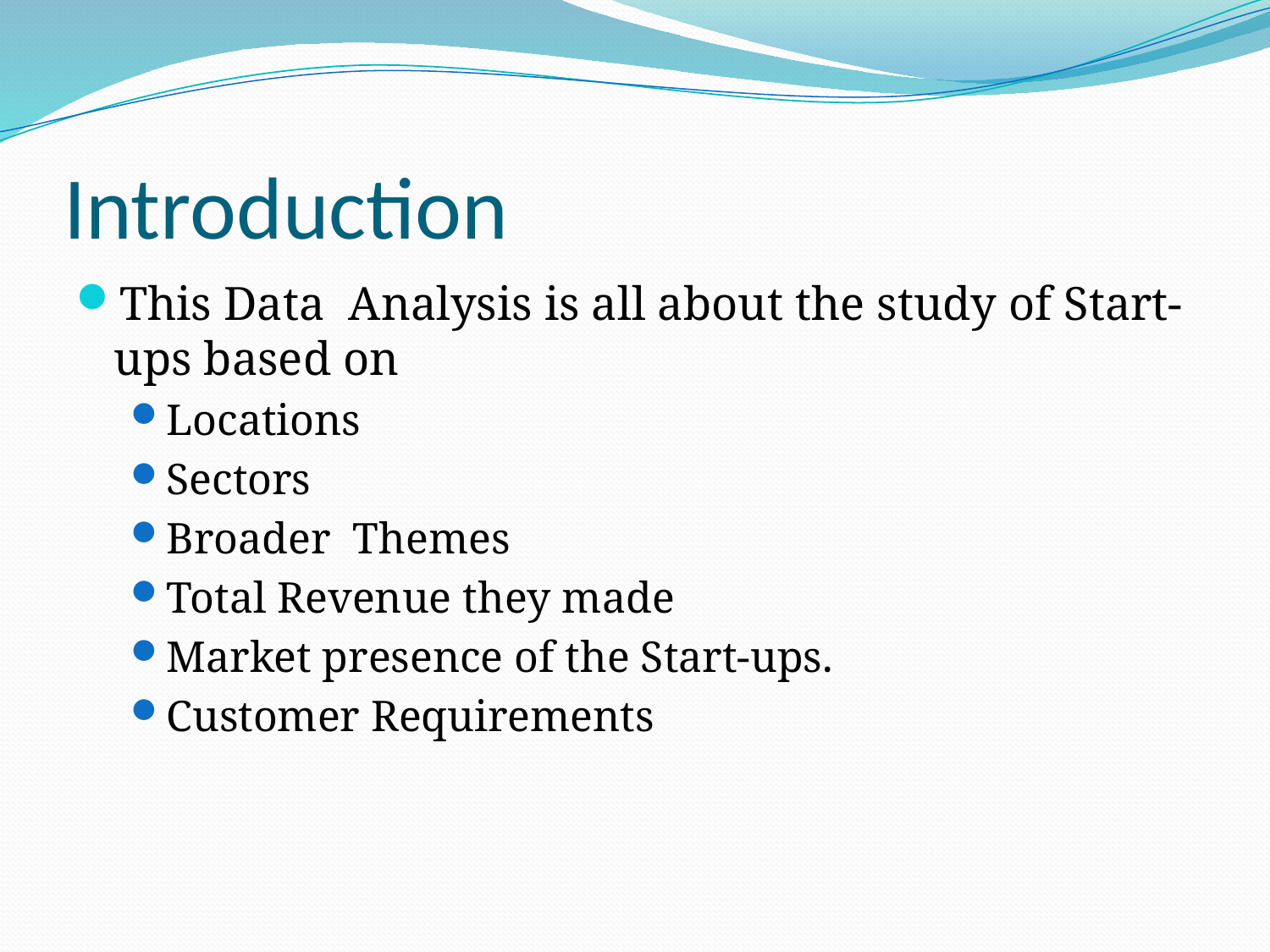

# Introduction
This Data  Analysis is all about the study of Start-ups based on
Locations
Sectors
Broader  Themes
Total Revenue they made
Market presence of the Start-ups.
Customer Requirements